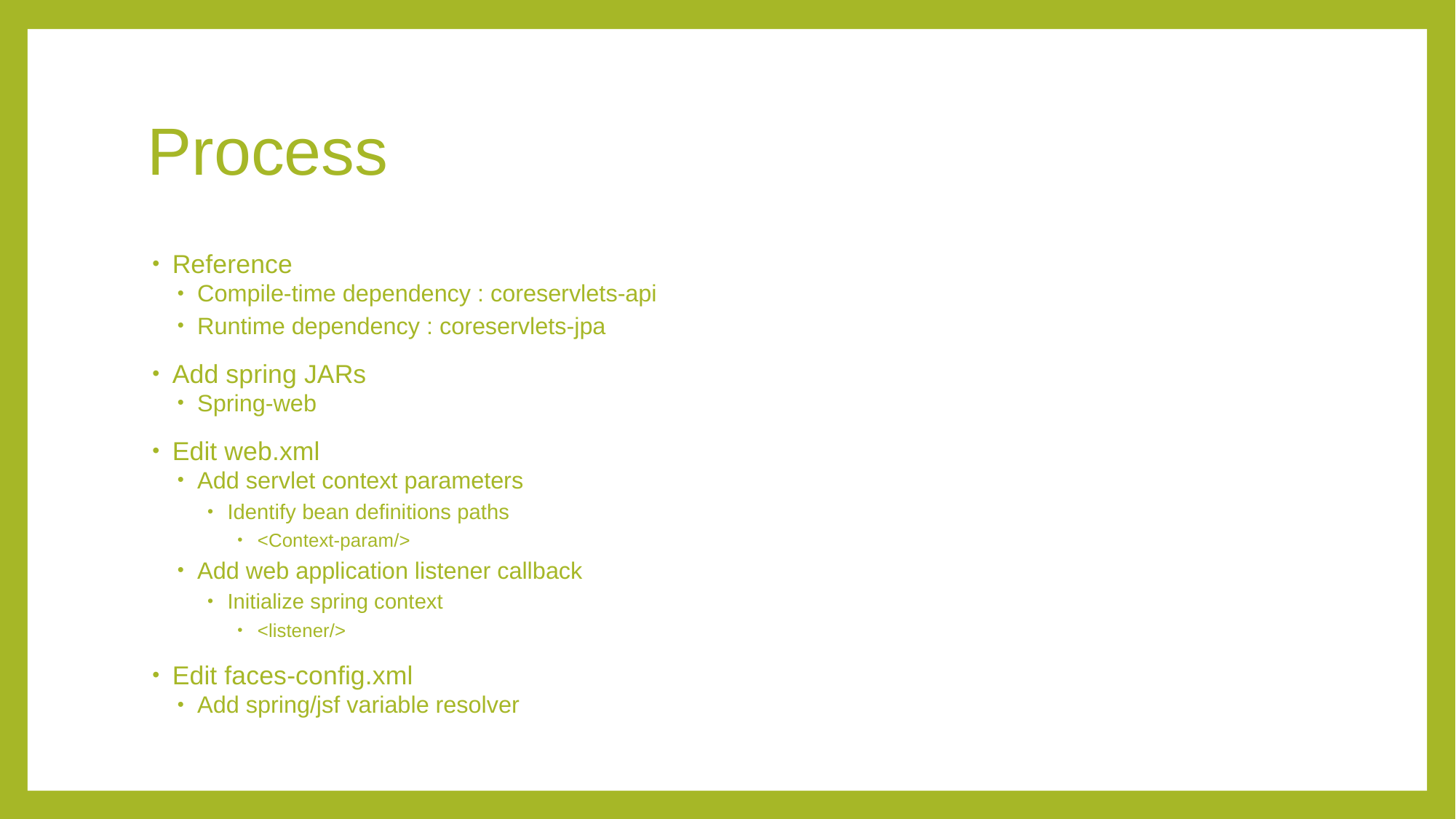

# Process
Reference
Compile-time dependency : coreservlets-api
Runtime dependency : coreservlets-jpa
Add spring JARs
Spring-web
Edit web.xml
Add servlet context parameters
Identify bean definitions paths
<Context-param/>
Add web application listener callback
Initialize spring context
<listener/>
Edit faces-config.xml
Add spring/jsf variable resolver